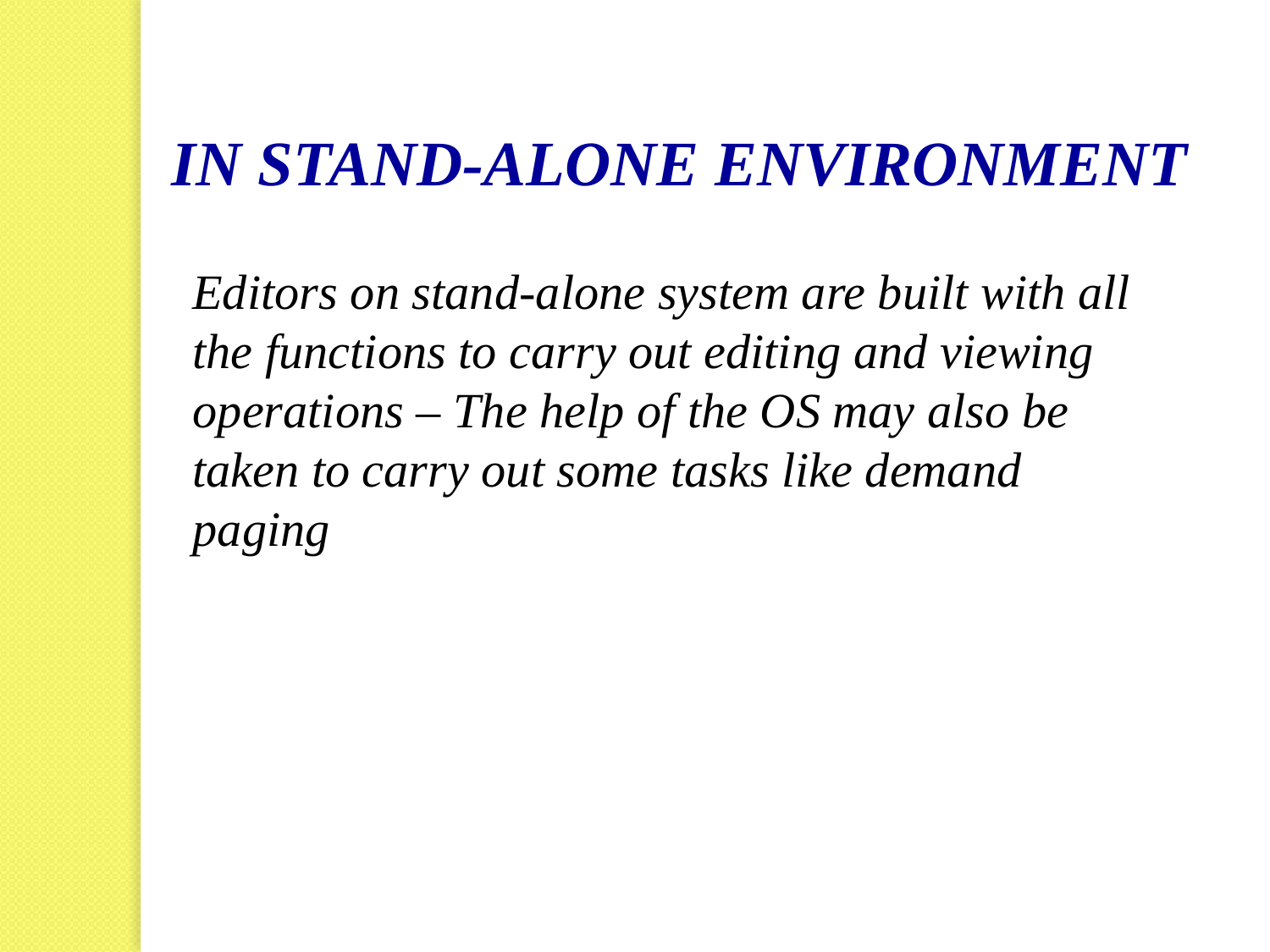

IN STAND-ALONE ENVIRONMENT
Editors on stand-alone system are built with all the functions to carry out editing and viewing operations – The help of the OS may also be taken to carry out some tasks like demand paging